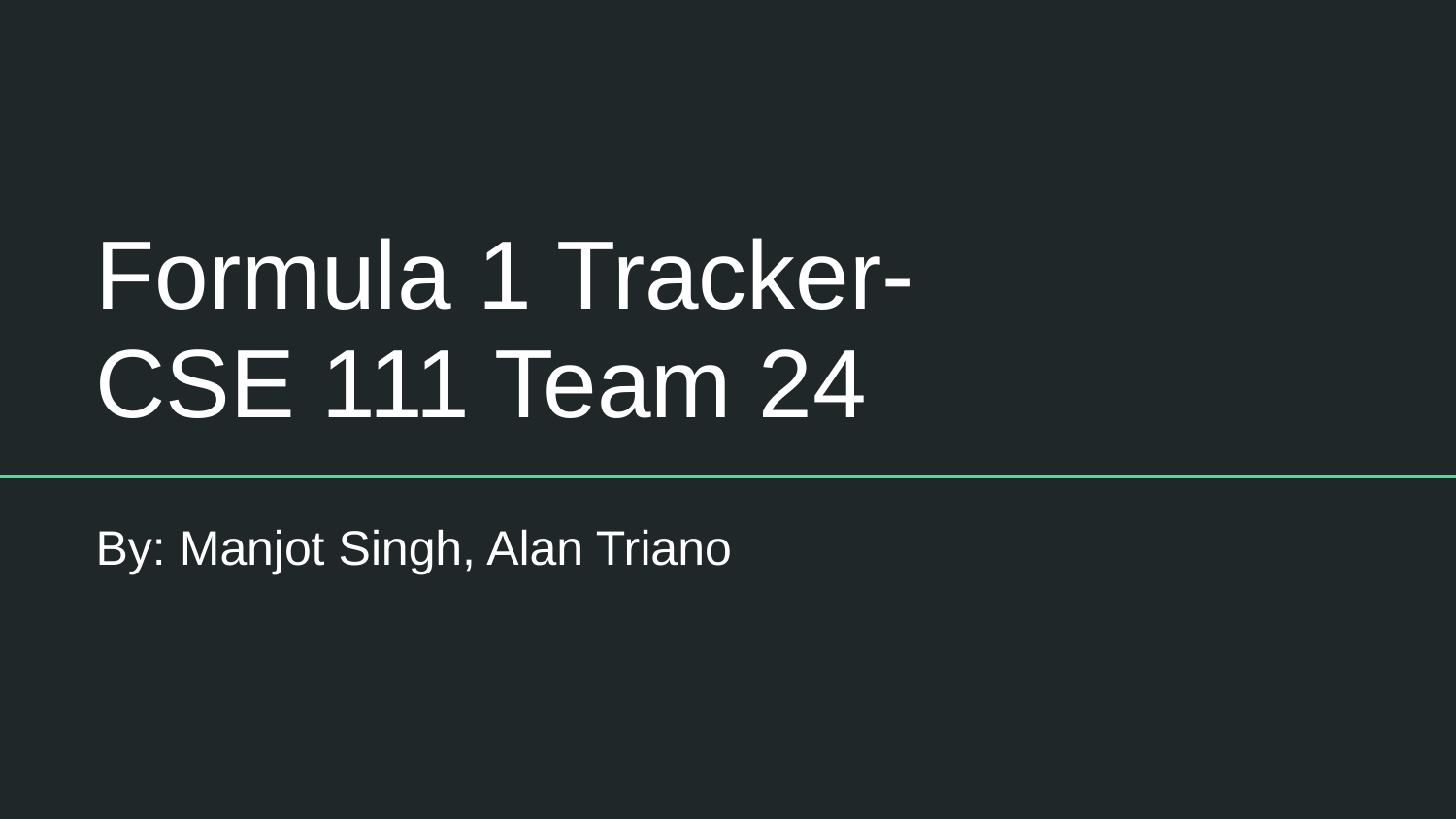

# Formula 1 Tracker- CSE 111 Team 24
By: Manjot Singh, Alan Triano